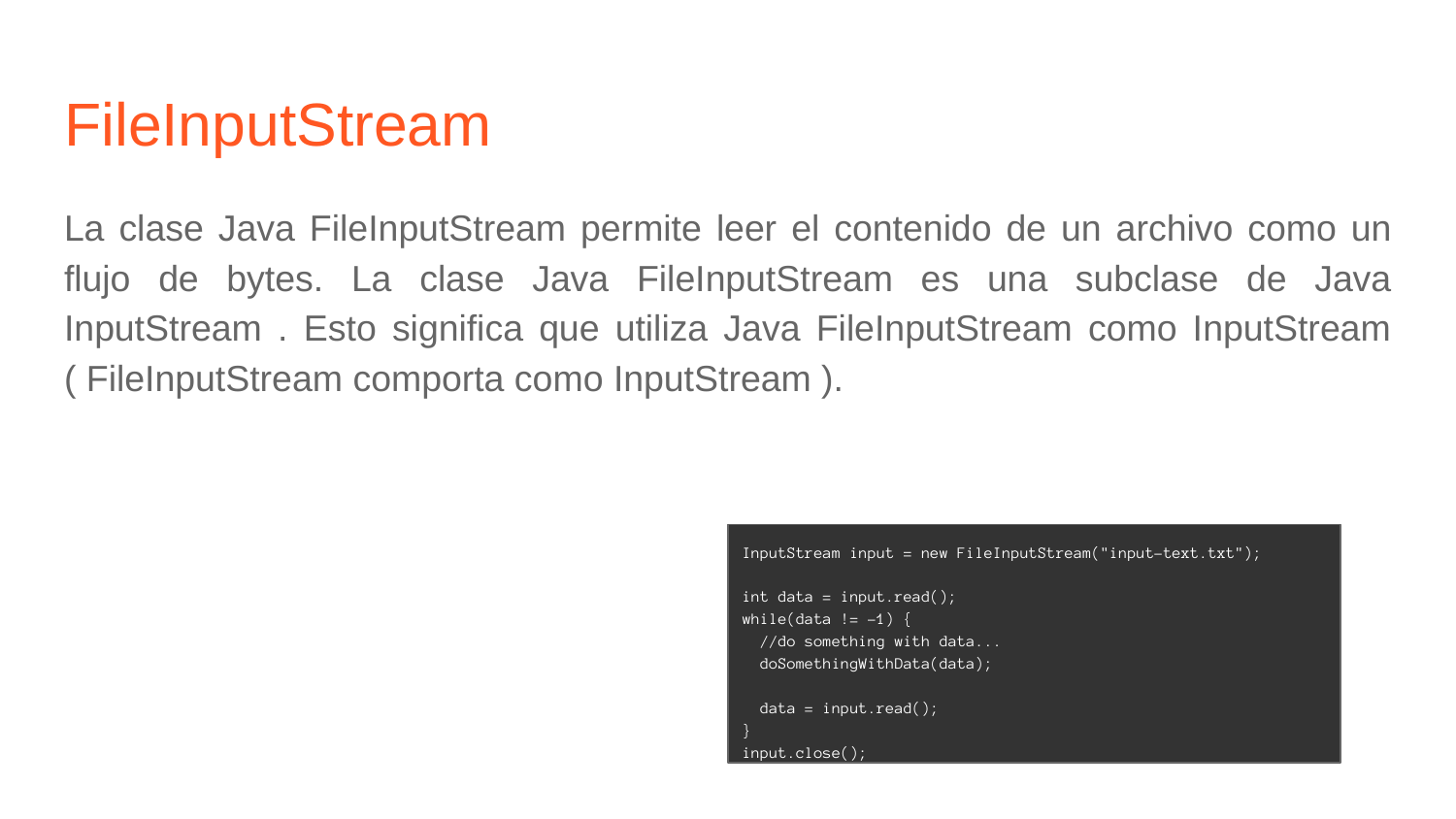

# FileInputStream
La clase Java FileInputStream permite leer el contenido de un archivo como un flujo de bytes. La clase Java FileInputStream es una subclase de Java InputStream . Esto significa que utiliza Java FileInputStream como InputStream ( FileInputStream comporta como InputStream ).
InputStream input = new FileInputStream("input-text.txt");
int data = input.read();
while(data != -1) {
  //do something with data...
  doSomethingWithData(data);
  data = input.read();
}
input.close();